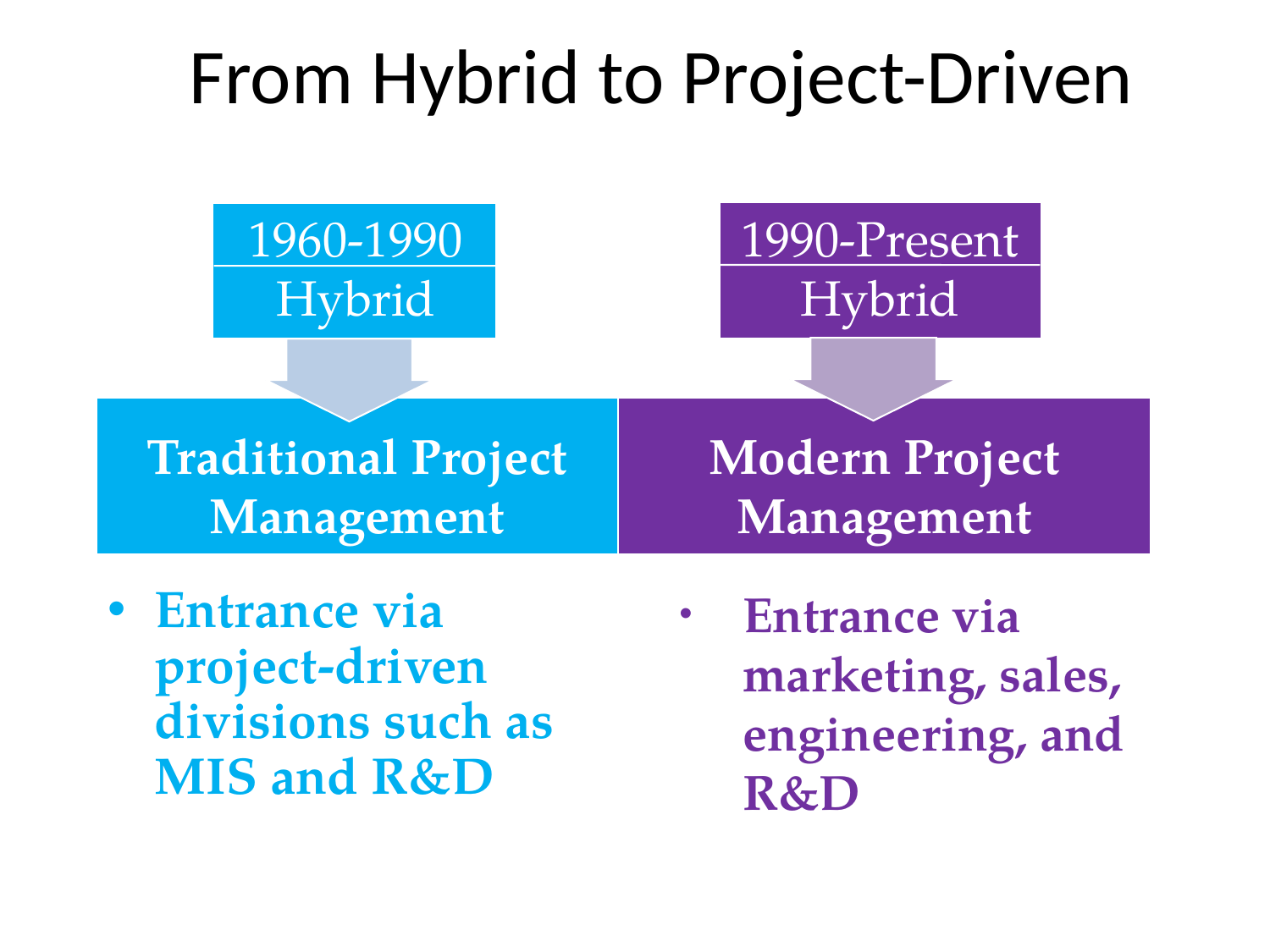

# From Hybrid to Project-Driven
1990-Present Hybrid
1960-1990 Hybrid

Traditional Project
Management
Modern Project
Management

Entrance via project-driven divisions such as MIS and R&D
Entrance via marketing, sales, engineering, and R&D